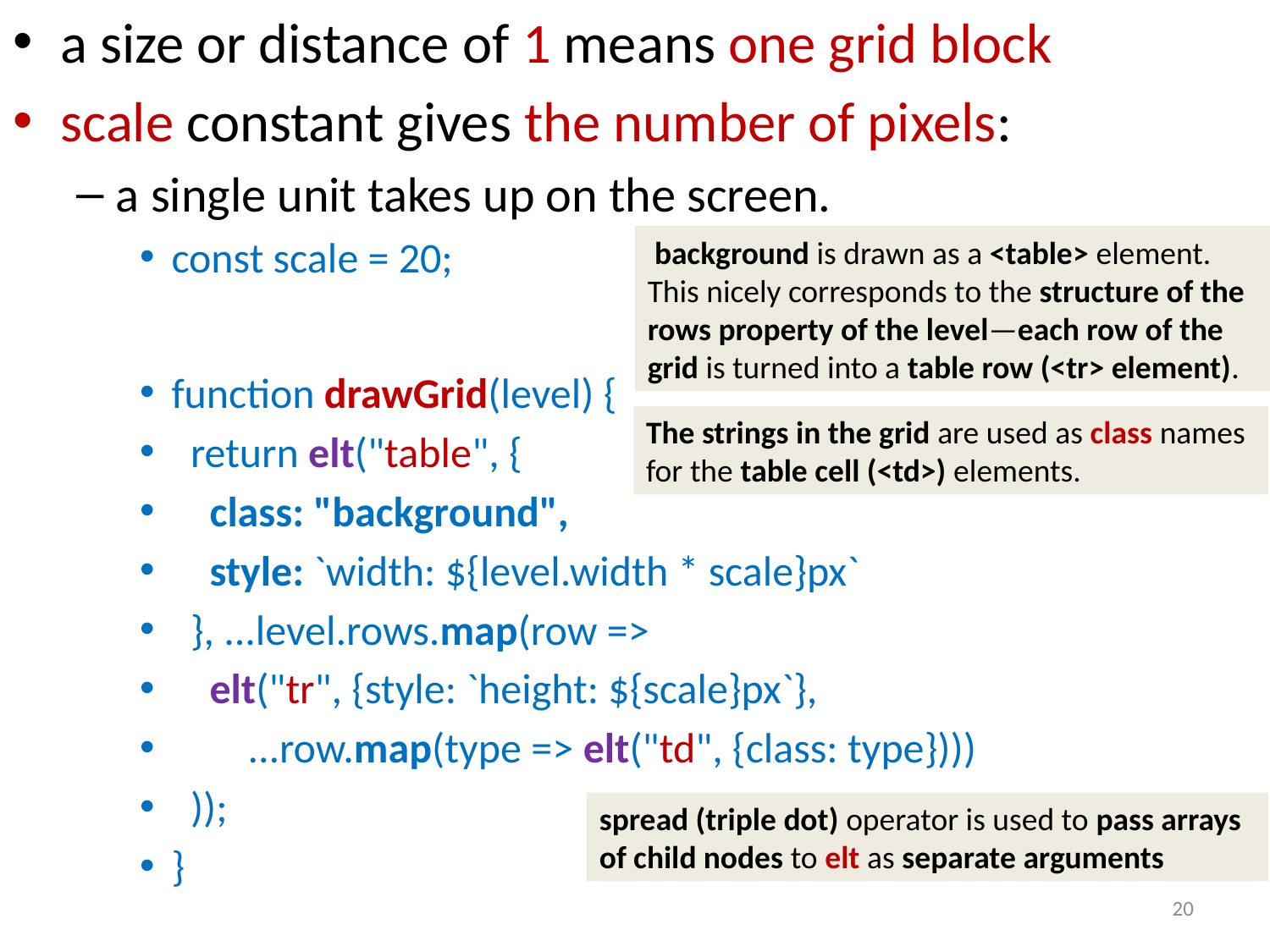

a size or distance of 1 means one grid block
scale constant gives the number of pixels:
a single unit takes up on the screen.
const scale = 20;

function drawGrid(level) {
  return elt("table", {
    class: "background",
    style: `width: ${level.width * scale}px`
  }, ...level.rows.map(row =>
    elt("tr", {style: `height: ${scale}px`},
        ...row.map(type => elt("td", {class: type})))
  ));
}
 background is drawn as a <table> element. This nicely corresponds to the structure of the rows property of the level—each row of the grid is turned into a table row (<tr> element).
The strings in the grid are used as class names for the table cell (<td>) elements.
spread (triple dot) operator is used to pass arrays of child nodes to elt as separate arguments
20